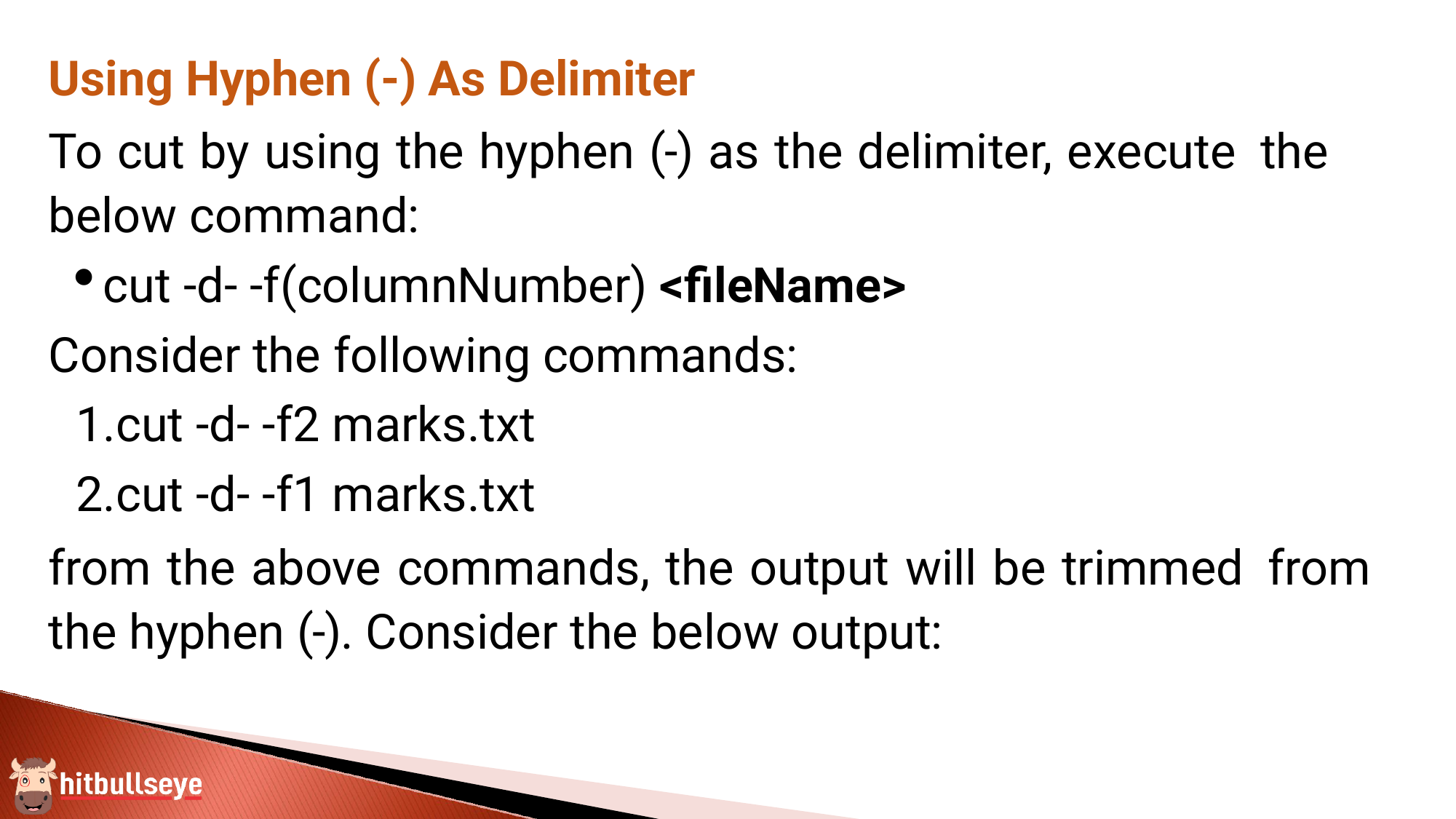

Using Hyphen (-) As Delimiter
To cut by using the hyphen (-) as the delimiter, execute  the below command:
cut -d- -f(columnNumber) <fileName>
Consider the following commands:
cut -d- -f2 marks.txt
cut -d- -f1 marks.txt
from the above commands, the output will be trimmed  from the hyphen (-). Consider the below output: